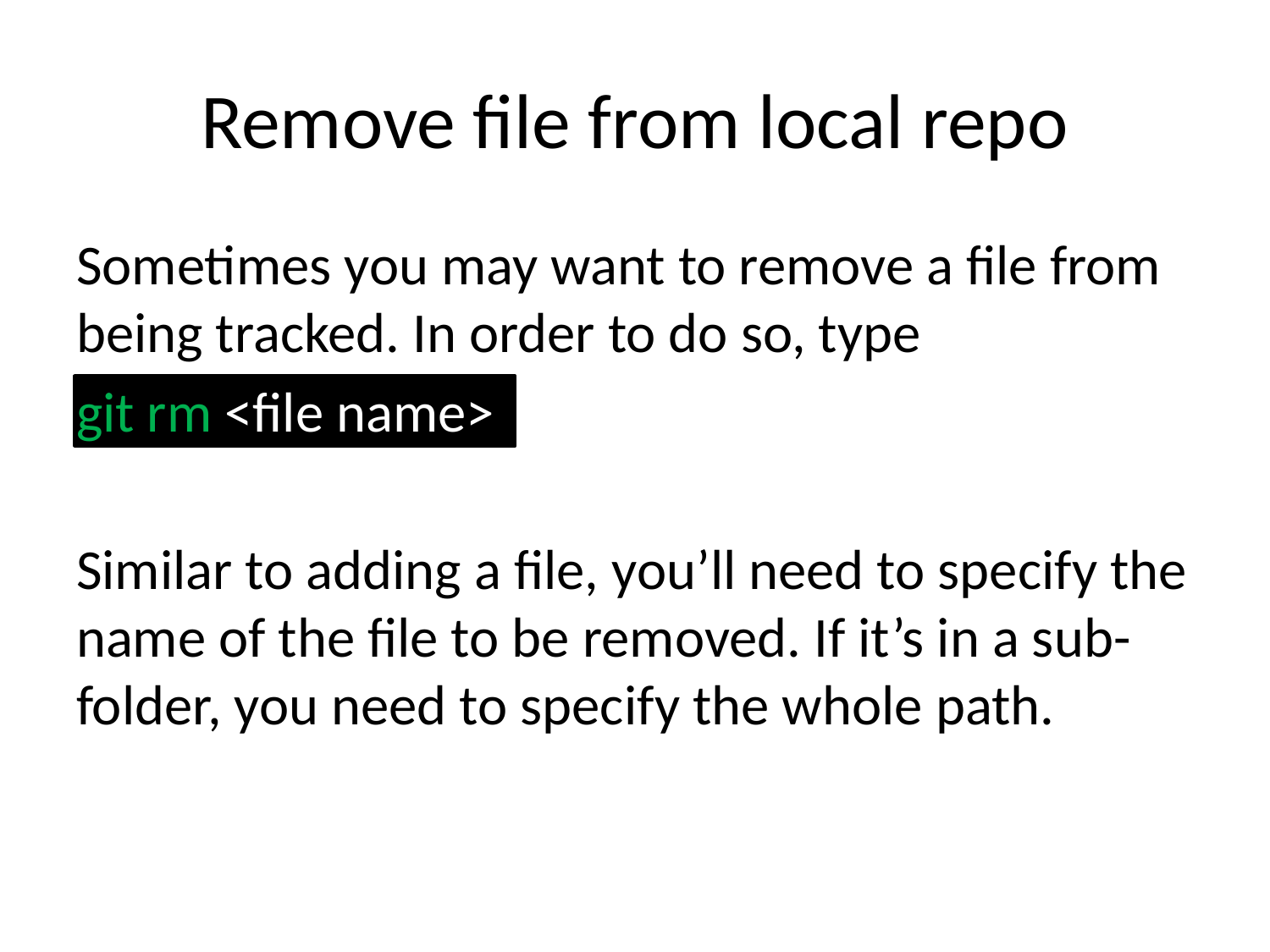

# Remove file from local repo
Sometimes you may want to remove a file from being tracked. In order to do so, type
git rm <file name>

Similar to adding a file, you’ll need to specify the name of the file to be removed. If it’s in a sub-folder, you need to specify the whole path.